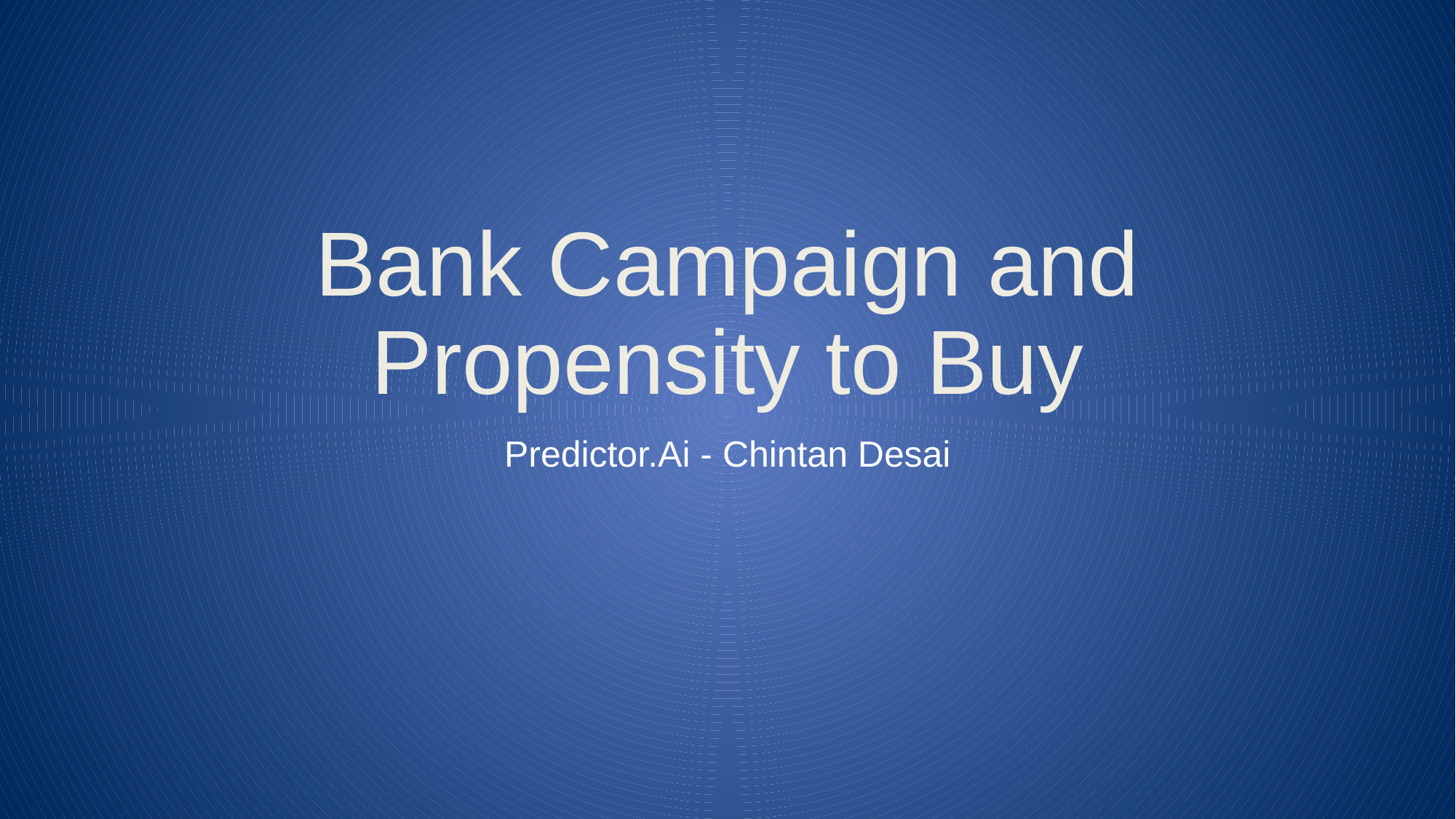

# Bank Campaign and Propensity to Buy
Predictor.Ai - Chintan Desai